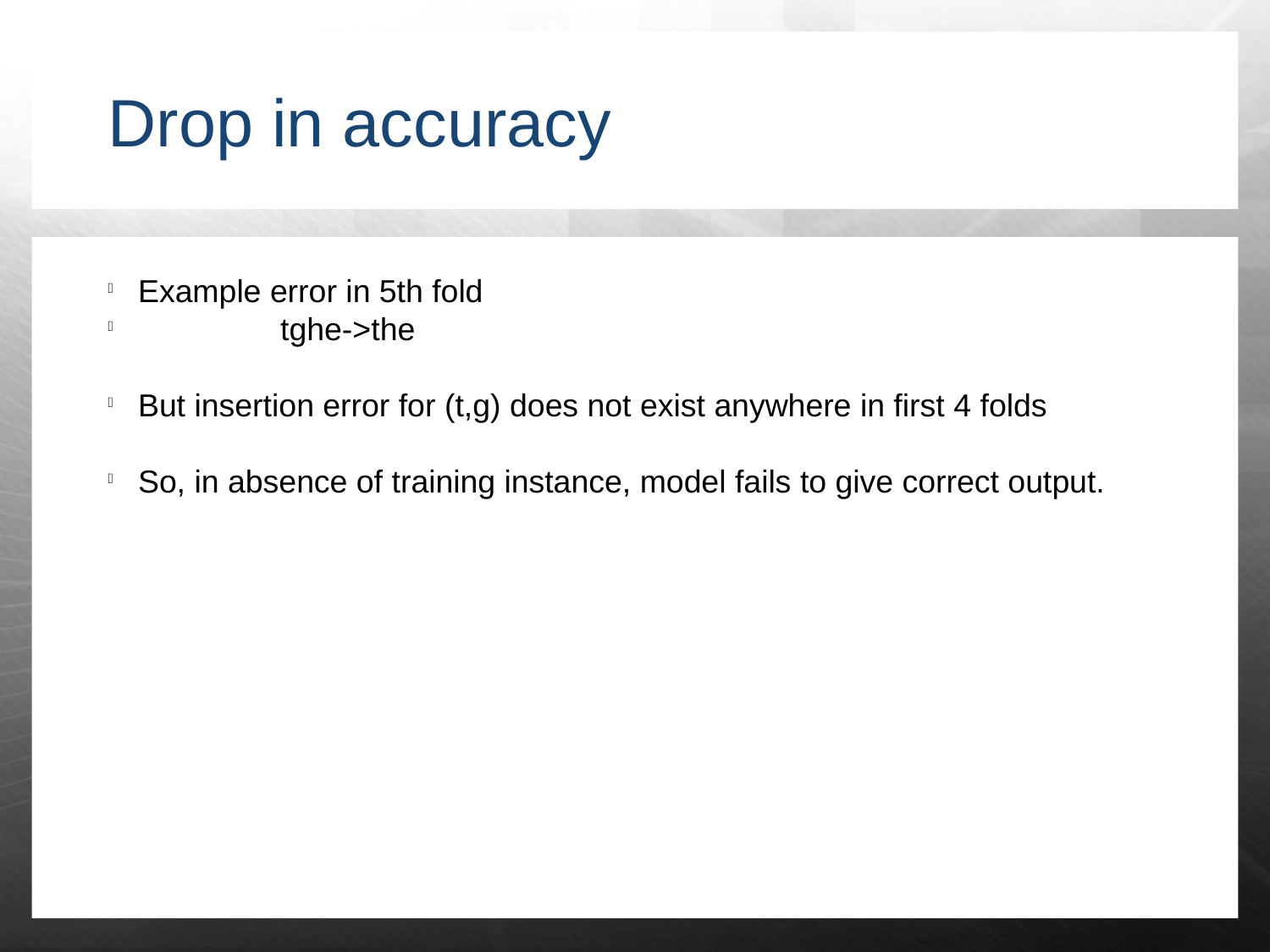

Drop in accuracy
Example error in 5th fold
                tghe->the

But insertion error for (t,g) does not exist anywhere in first 4 folds

So, in absence of training instance, model fails to give correct output.